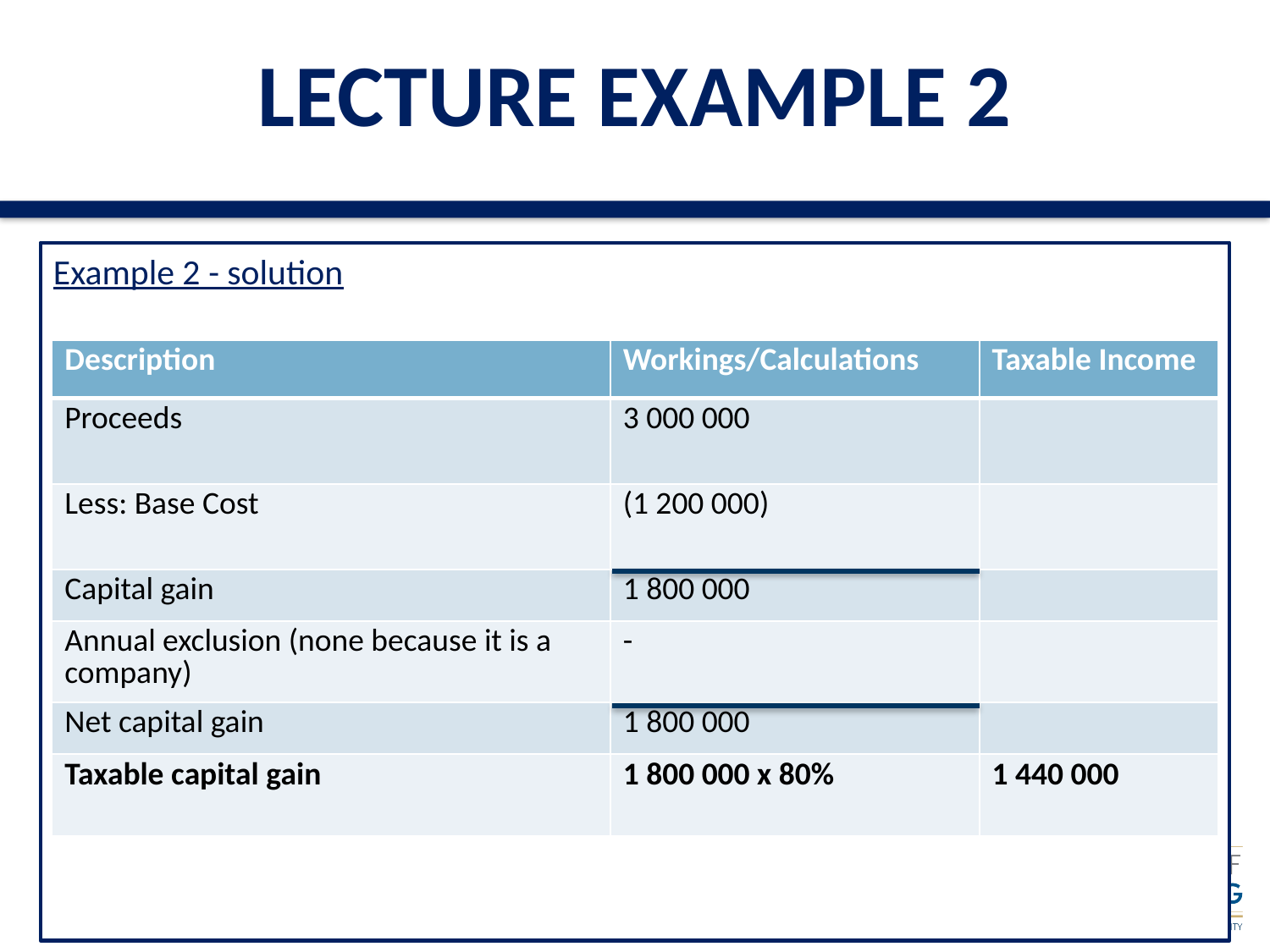

LECTURE EXAMPLE 2

Example 2 - solution

| Description | Workings/Calculations | Taxable Income |
| --- | --- | --- |
| Proceeds | 3 000 000 |  |
| Less: Base Cost | (1 200 000) |  |
| Capital gain | 1 800 000 |  |
| Annual exclusion (none because it is a company) | - |  |
| Net capital gain | 1 800 000 |  |
| Taxable capital gain | 1 800 000 x 80% | 1 440 000 |